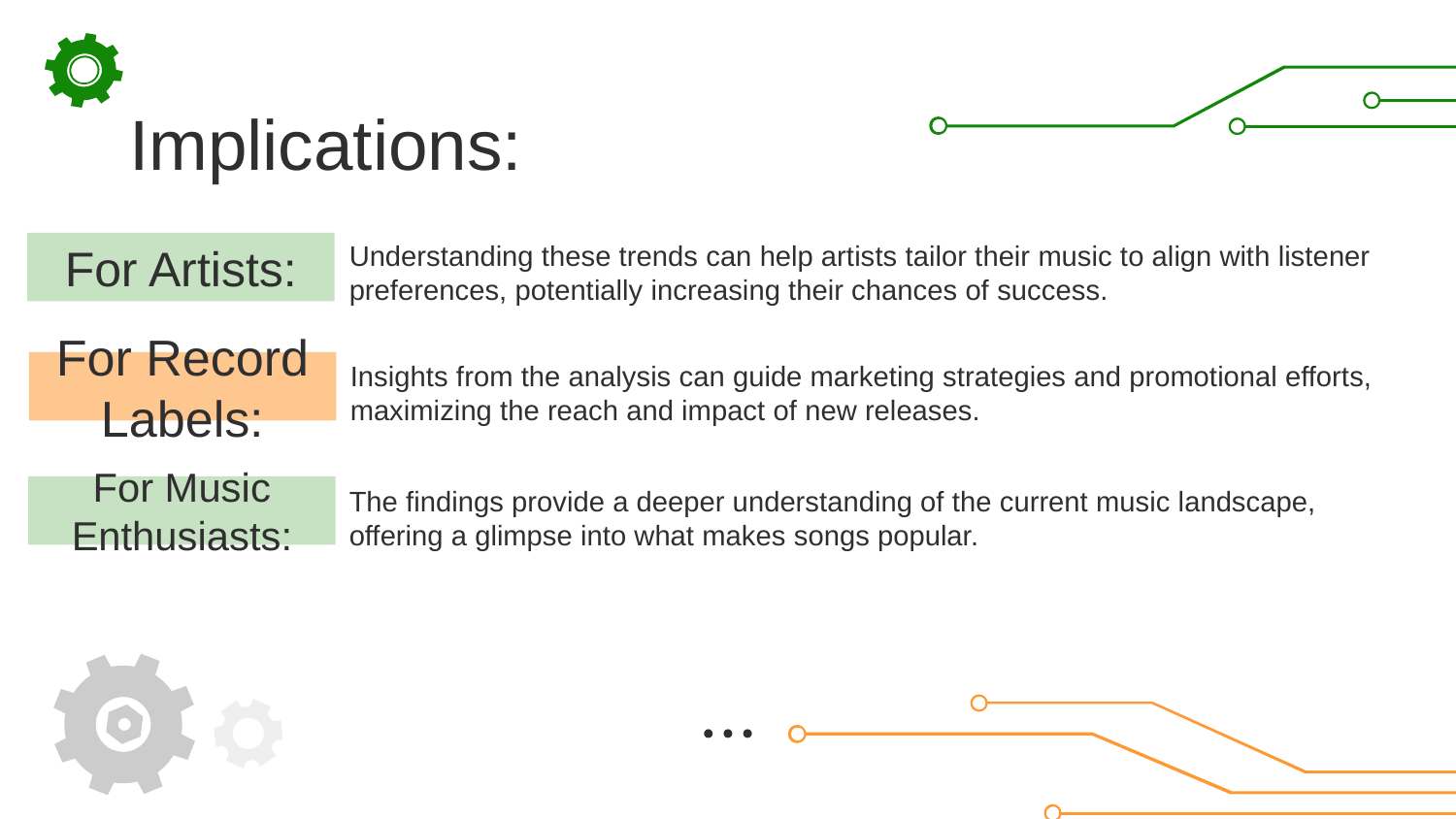

# Implications:
Understanding these trends can help artists tailor their music to align with listener preferences, potentially increasing their chances of success.
For Artists:
Insights from the analysis can guide marketing strategies and promotional efforts, maximizing the reach and impact of new releases.
For Record Labels:
The findings provide a deeper understanding of the current music landscape, offering a glimpse into what makes songs popular.
For Music Enthusiasts: